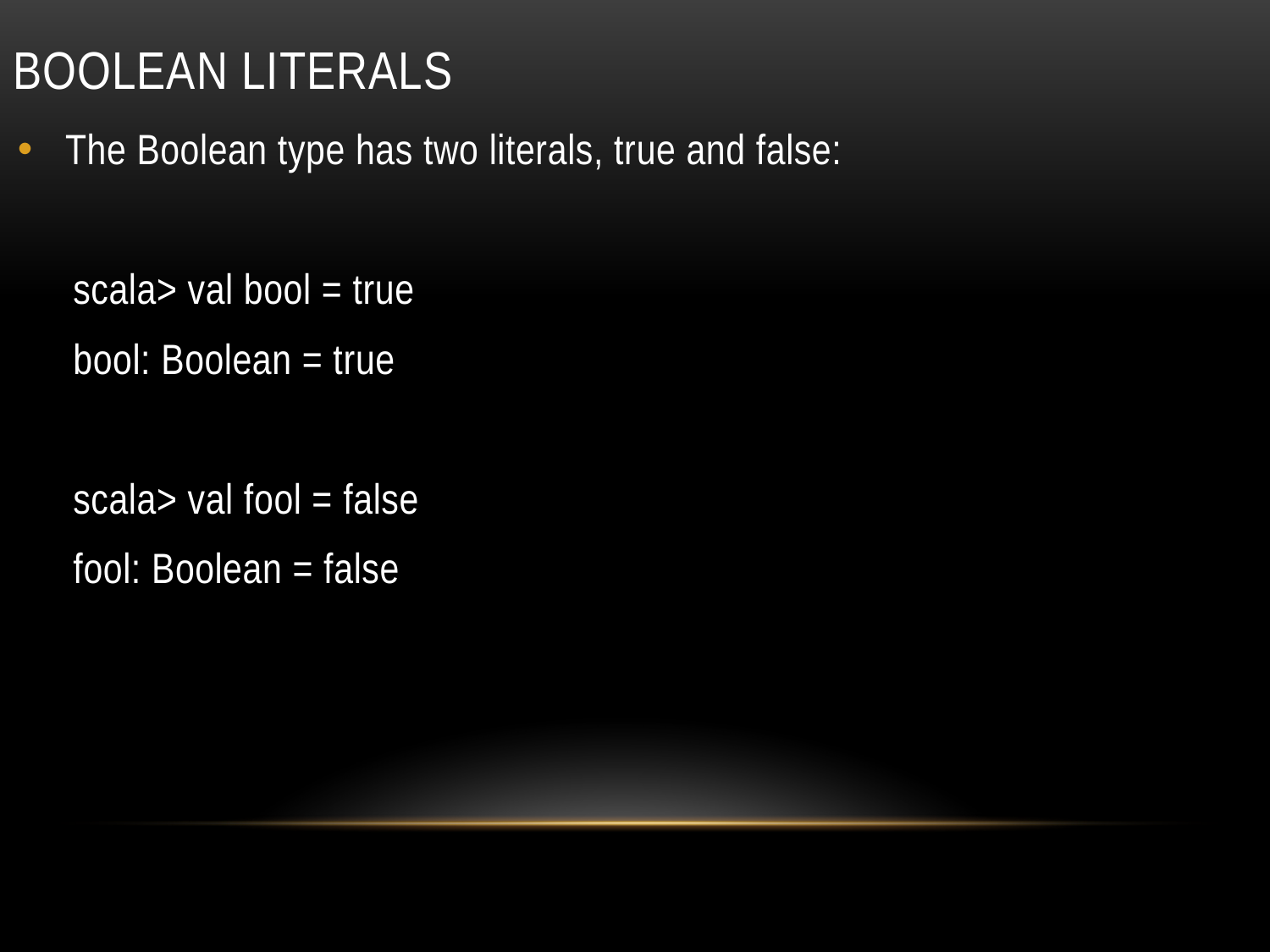

# Boolean literals
The Boolean type has two literals, true and false:

scala> val bool = true
bool: Boolean = true

scala> val fool = false
fool: Boolean = false